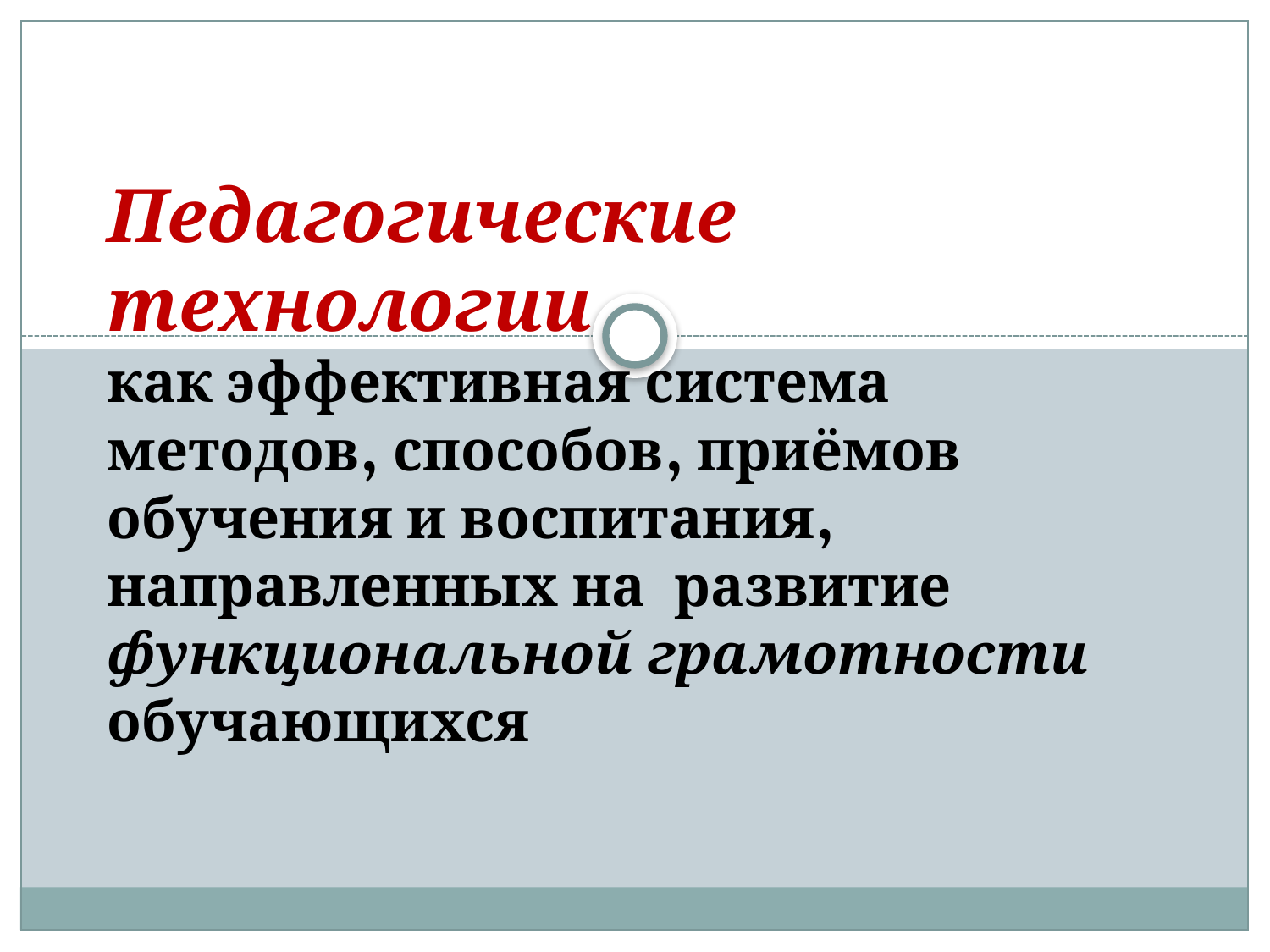

# Педагогические  технологии как эффективная система методов, способов, приёмов обучения и воспитания, направленных на  развитие функциональной грамотности  обучающихся